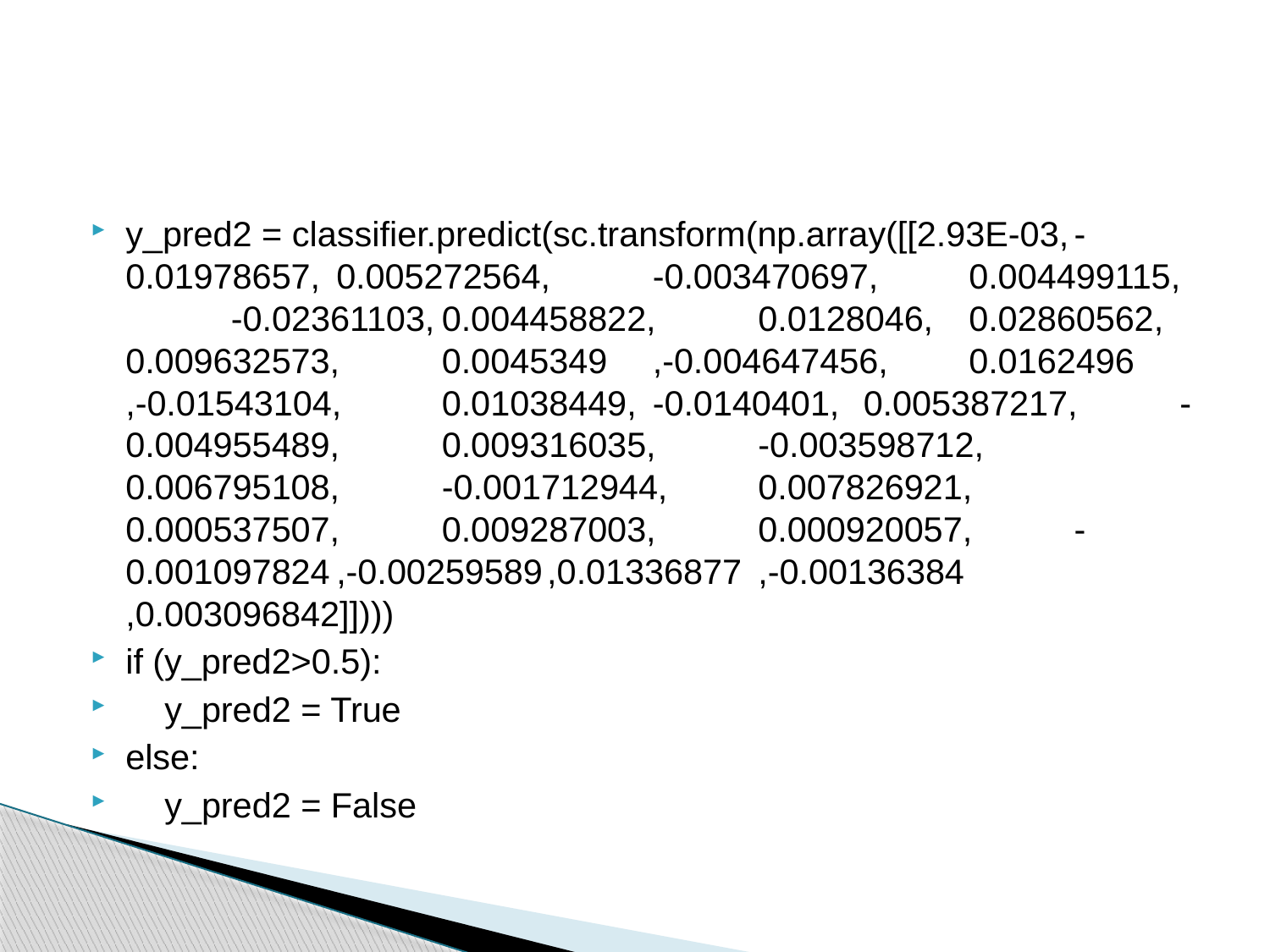

#
y_pred2 = classifier.predict(sc.transform(np.array([[2.93E-03,	-0.01978657,	0.005272564,	-0.003470697,	0.004499115,	-0.02361103,	0.004458822,	0.0128046,	0.02860562,	0.009632573,	0.0045349	,-0.004647456,	0.0162496	,-0.01543104,	0.01038449,	-0.0140401,	0.005387217,	-0.004955489,	0.009316035,	-0.003598712,	0.006795108,	-0.001712944,	0.007826921,	0.000537507,	0.009287003,	0.000920057,	-0.001097824	,-0.00259589	,0.01336877	,-0.00136384	,0.003096842]])))
if (y_pred2>0.5):
    y_pred2 = True
else:
    y_pred2 = False